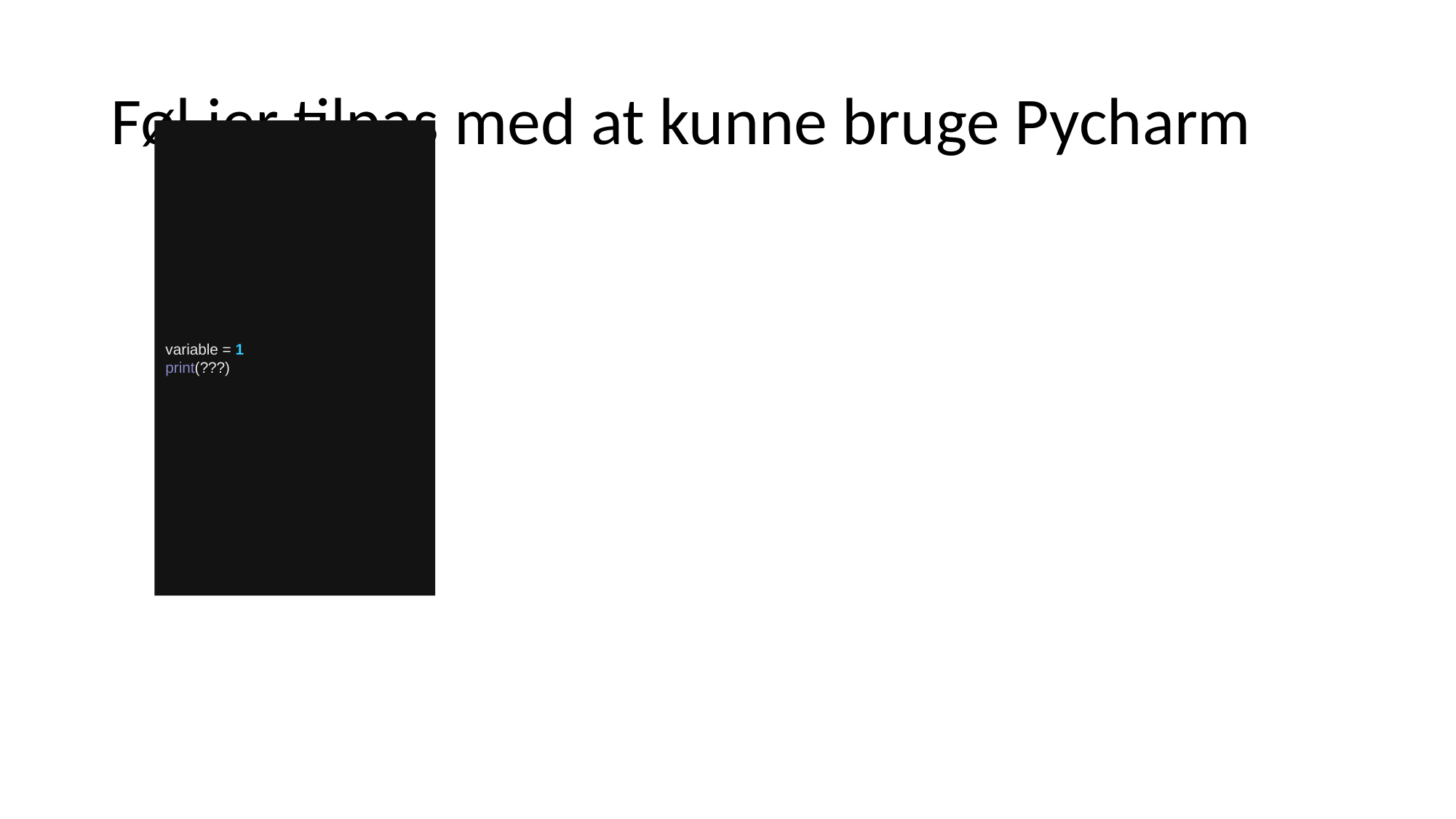

# Føl jer tilpas med at kunne bruge Pycharm
variable = 1
print(???)